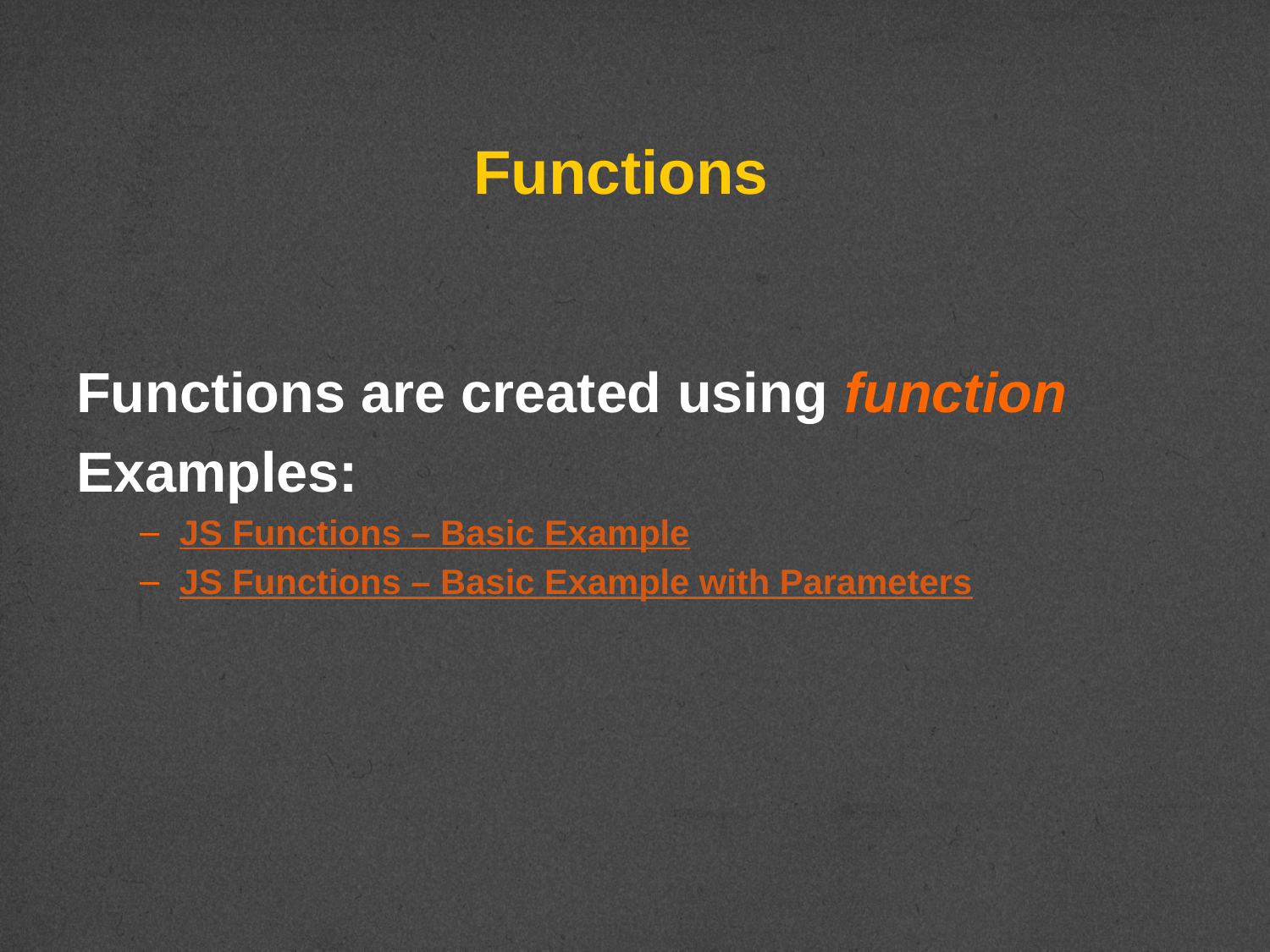

# Functions
Functions are created using function
Examples:
JS Functions – Basic Example
JS Functions – Basic Example with Parameters